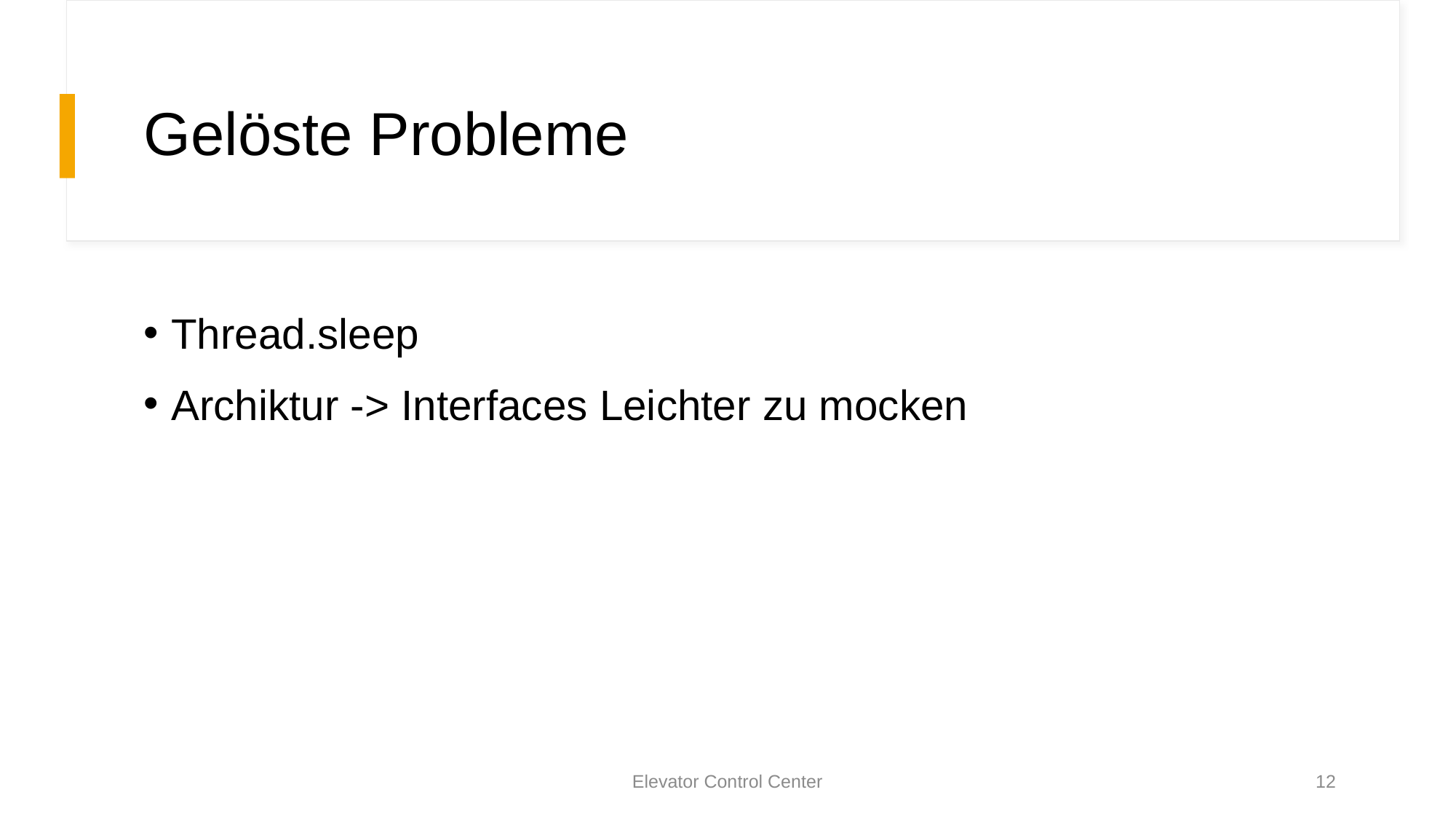

# Gelöste Probleme
Thread.sleep
Archiktur -> Interfaces Leichter zu mocken
Elevator Control Center
12